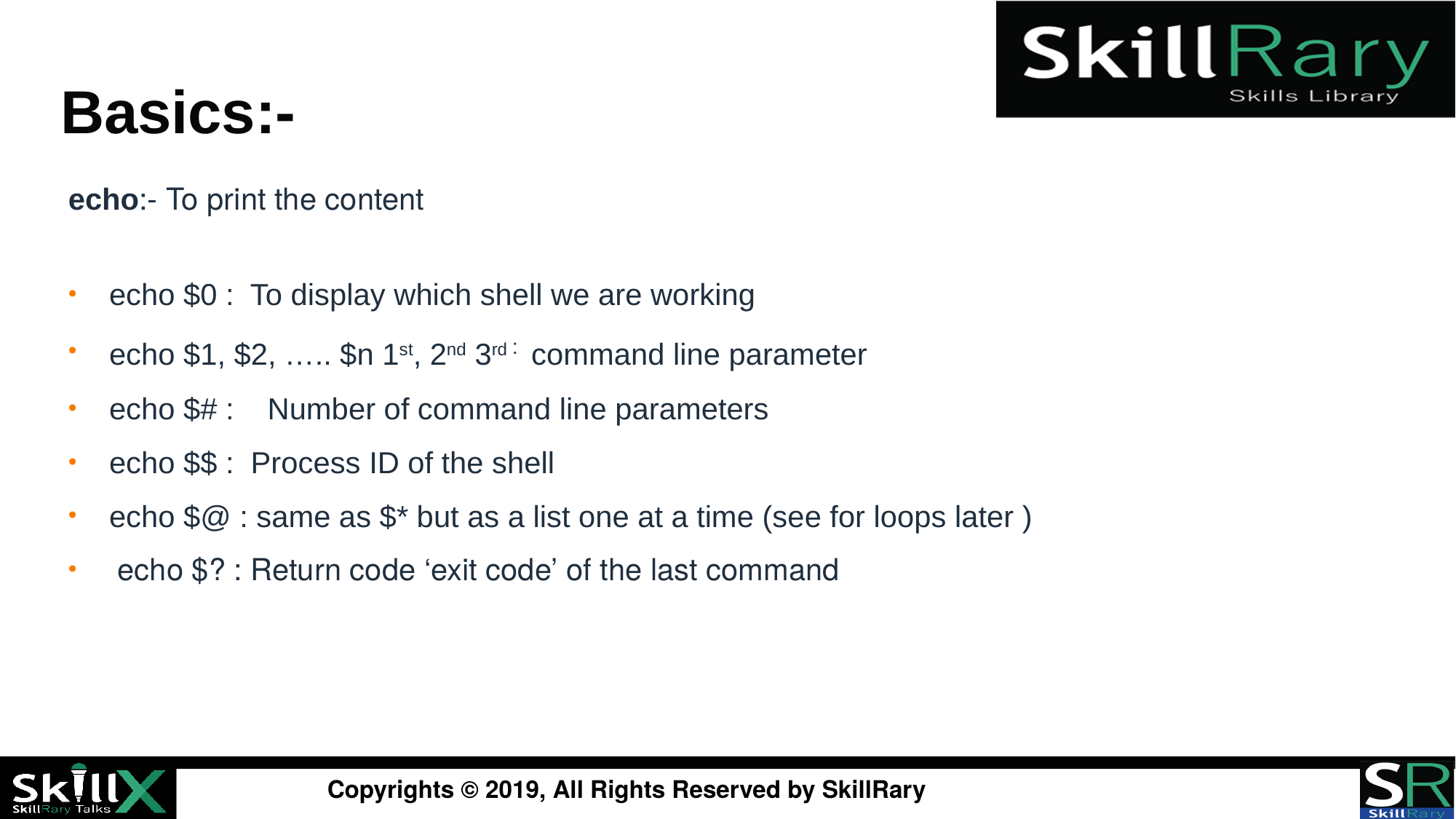

# Basics:-
echo:- To print the content

echo $0 :  To display which shell we are working
echo $1, $2, ….. $n 1st, 2nd 3rd :  command line parameter
echo $# :    Number of command line parameters
echo $$ :  Process ID of the shell
echo $@ : same as $* but as a list one at a time (see for loops later )
 echo $? : Return code ‘exit code’ of the last command